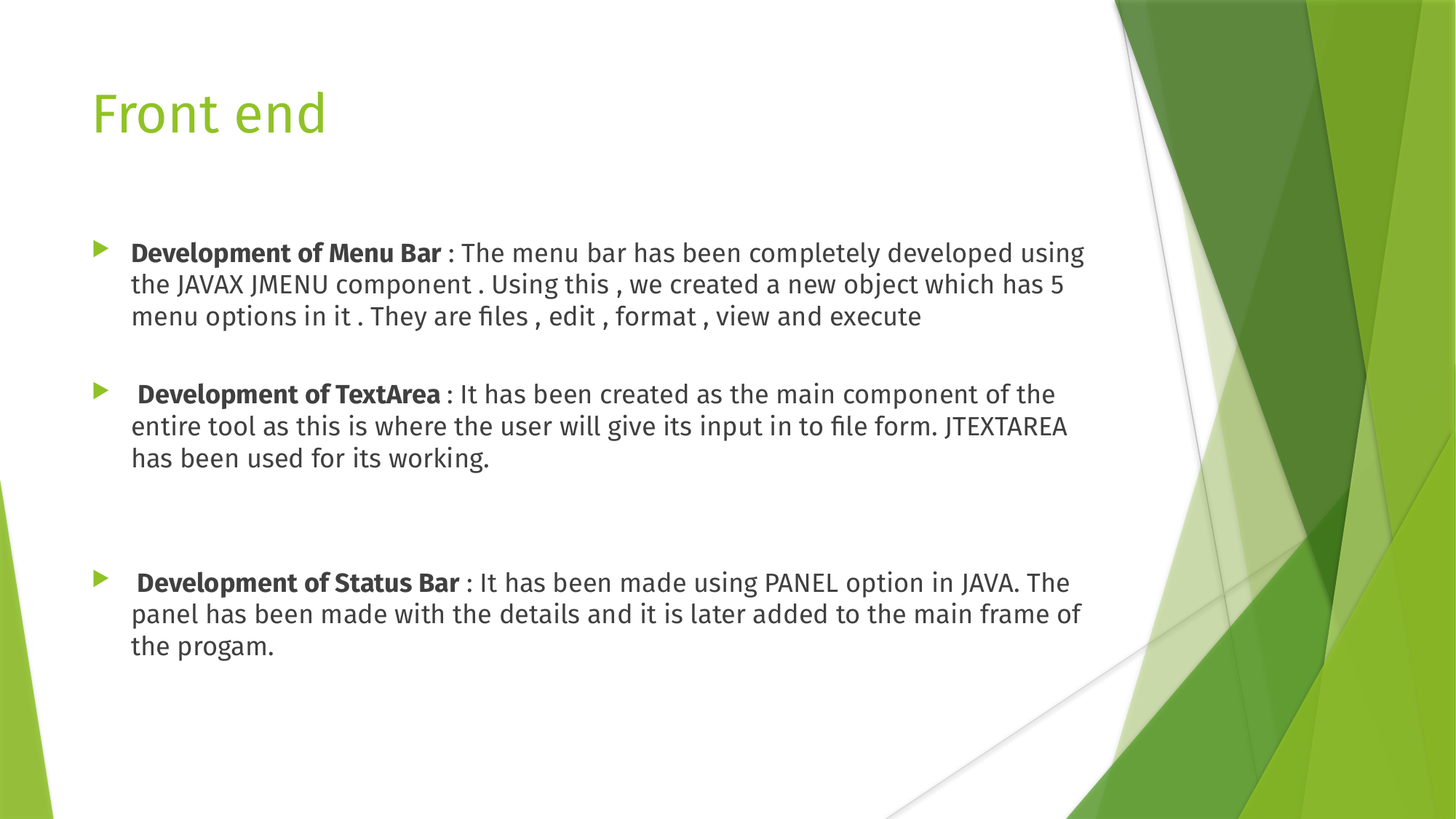

Front end
Development of Menu Bar : The menu bar has been completely developed using the JAVAX JMENU component . Using this , we created a new object which has 5 menu options in it . They are files , edit , format , view and execute
 Development of TextArea : It has been created as the main component of the entire tool as this is where the user will give its input in to file form. JTEXTAREA has been used for its working.

 Development of Status Bar : It has been made using PANEL option in JAVA. The panel has been made with the details and it is later added to the main frame of the progam.